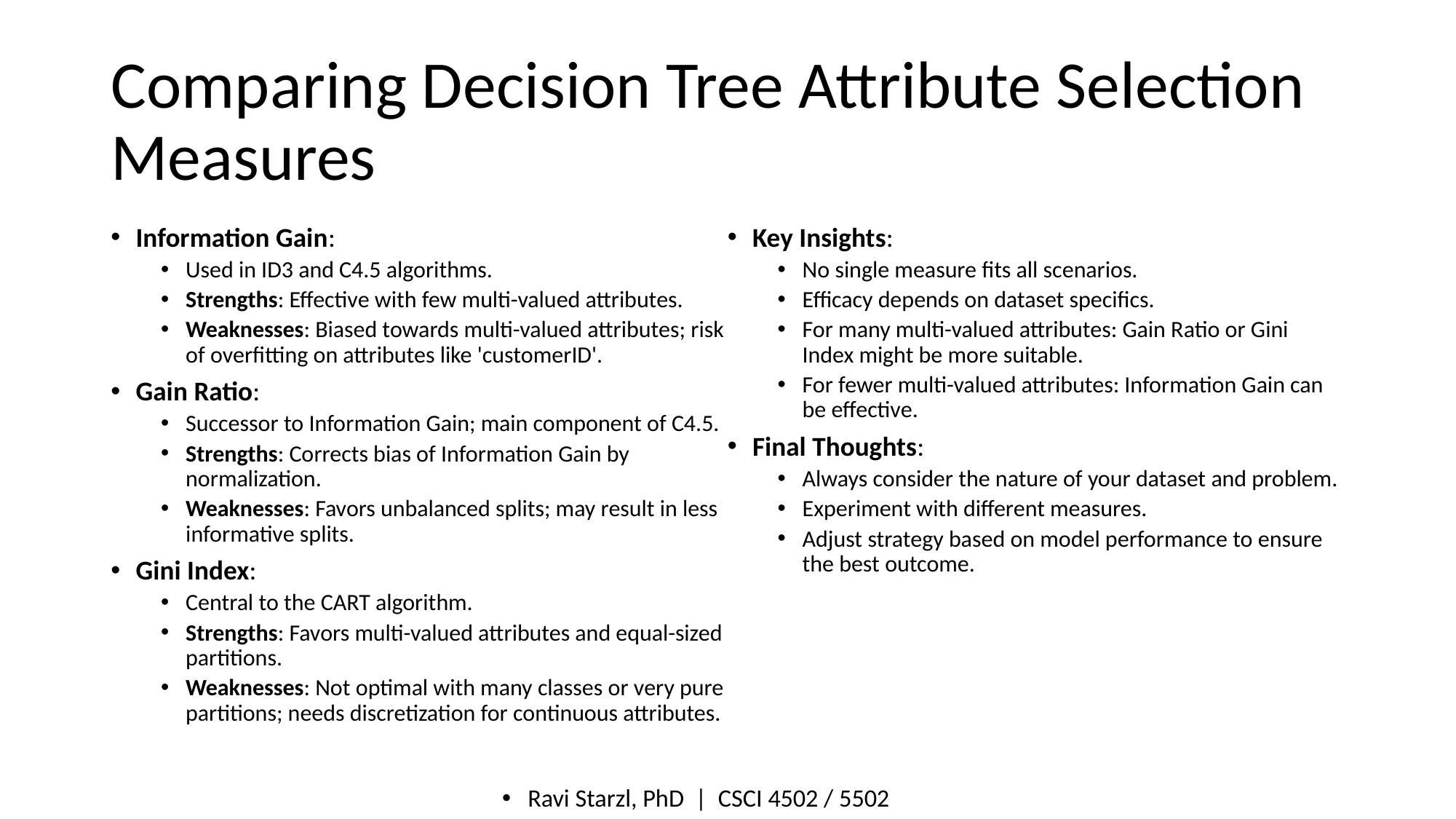

# Comparing Decision Tree Attribute Selection Measures
Information Gain:
Used in ID3 and C4.5 algorithms.
Strengths: Effective with few multi-valued attributes.
Weaknesses: Biased towards multi-valued attributes; risk of overfitting on attributes like 'customerID'.
Gain Ratio:
Successor to Information Gain; main component of C4.5.
Strengths: Corrects bias of Information Gain by normalization.
Weaknesses: Favors unbalanced splits; may result in less informative splits.
Gini Index:
Central to the CART algorithm.
Strengths: Favors multi-valued attributes and equal-sized partitions.
Weaknesses: Not optimal with many classes or very pure partitions; needs discretization for continuous attributes.
Key Insights:
No single measure fits all scenarios.
Efficacy depends on dataset specifics.
For many multi-valued attributes: Gain Ratio or Gini Index might be more suitable.
For fewer multi-valued attributes: Information Gain can be effective.
Final Thoughts:
Always consider the nature of your dataset and problem.
Experiment with different measures.
Adjust strategy based on model performance to ensure the best outcome.

Ravi Starzl, PhD  |  CSCI 4502 / 5502​